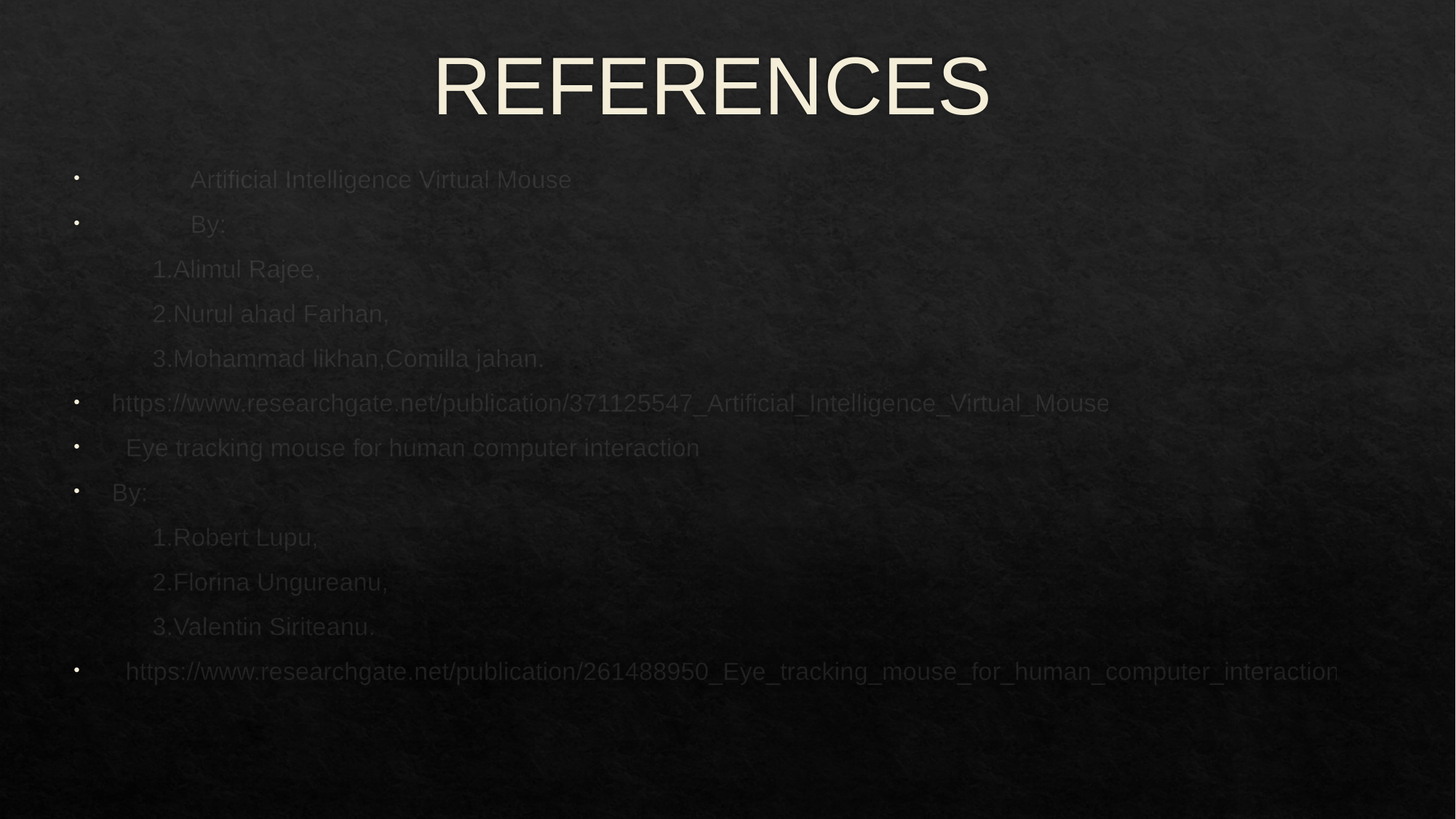

# REFERENCES
	Artificial Intelligence Virtual Mouse
	By:
	1.Alimul Rajee,
	2.Nurul ahad Farhan,
	3.Mohammad likhan,Comilla jahan.
	https://www.researchgate.net/publication/371125547_Artificial_Intelligence_Virtual_Mouse
  Eye tracking mouse for human computer interaction
	By:
	1.Robert Lupu,
	2.Florina Ungureanu,
	3.Valentin Siriteanu.
  https://www.researchgate.net/publication/261488950_Eye_tracking_mouse_for_human_computer_interaction